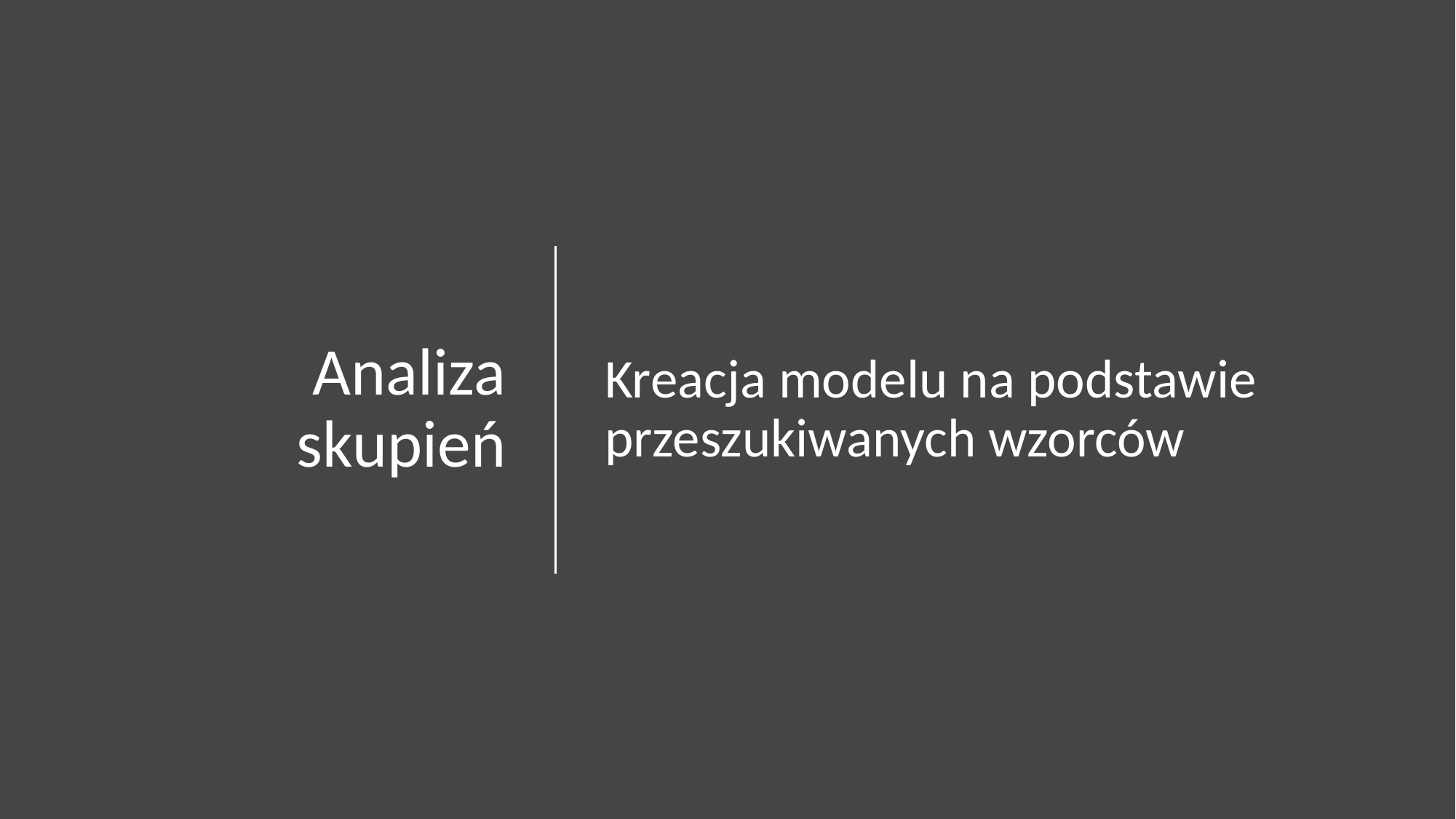

# Analiza skupień
Kreacja modelu na podstawie przeszukiwanych wzorców